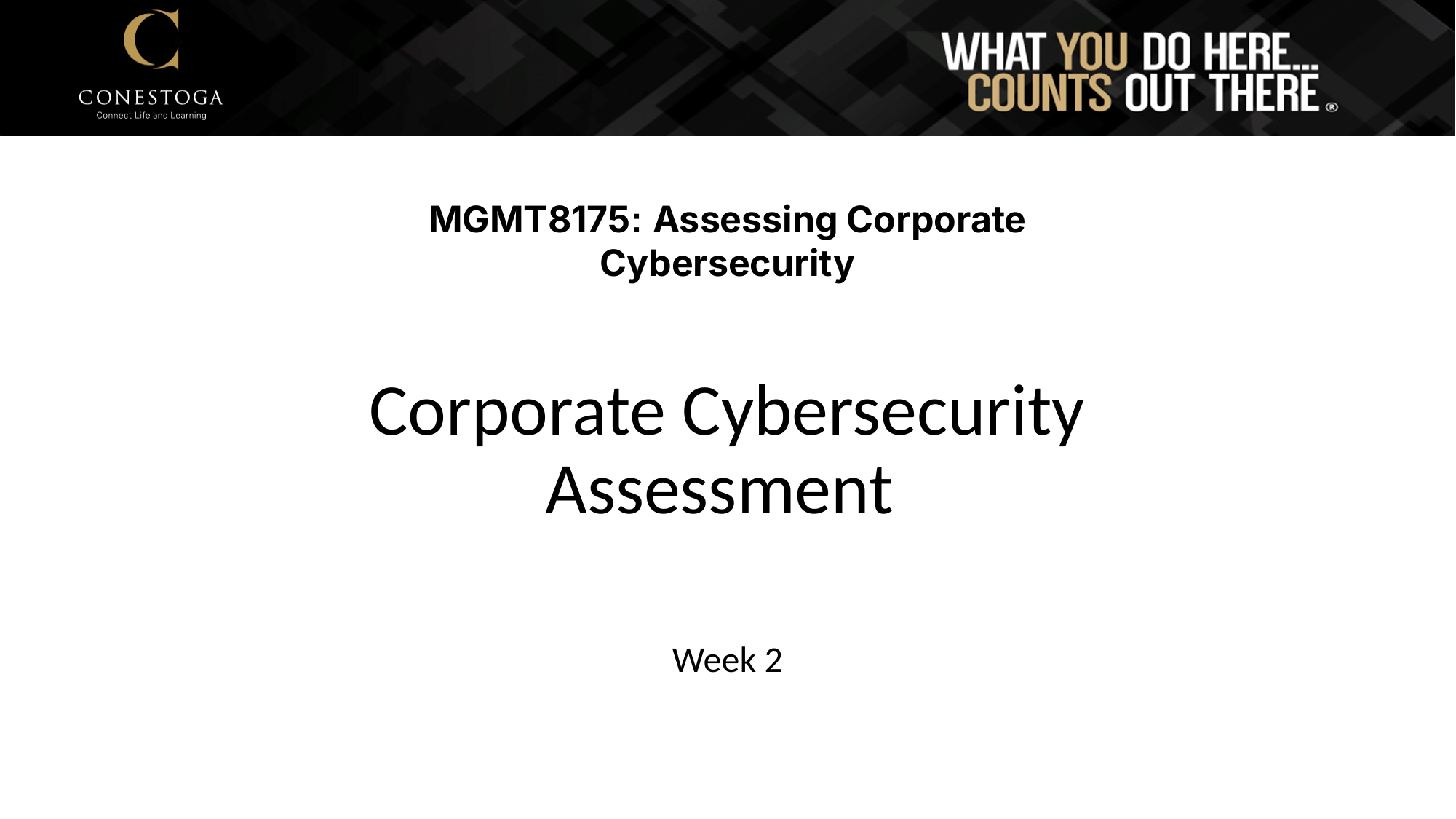

MGMT8175: Assessing Corporate Cybersecurity

# Corporate Cybersecurity Assessment
Week 2